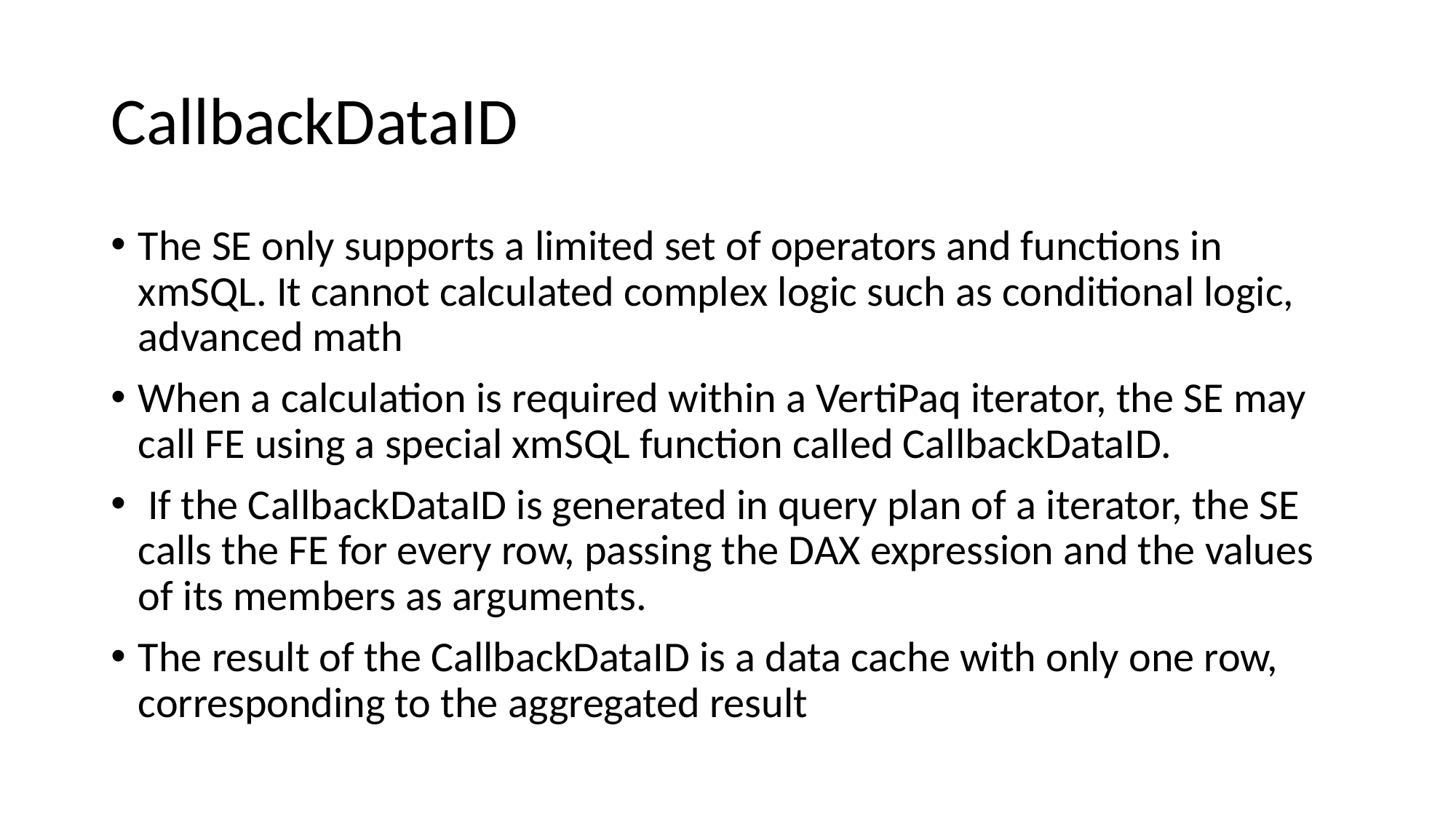

# CallbackDataID
The SE only supports a limited set of operators and functions in xmSQL. It cannot calculated complex logic such as conditional logic, advanced math
When a calculation is required within a VertiPaq iterator, the SE may call FE using a special xmSQL function called CallbackDataID.
 If the CallbackDataID is generated in query plan of a iterator, the SE calls the FE for every row, passing the DAX expression and the values of its members as arguments.
The result of the CallbackDataID is a data cache with only one row, corresponding to the aggregated result